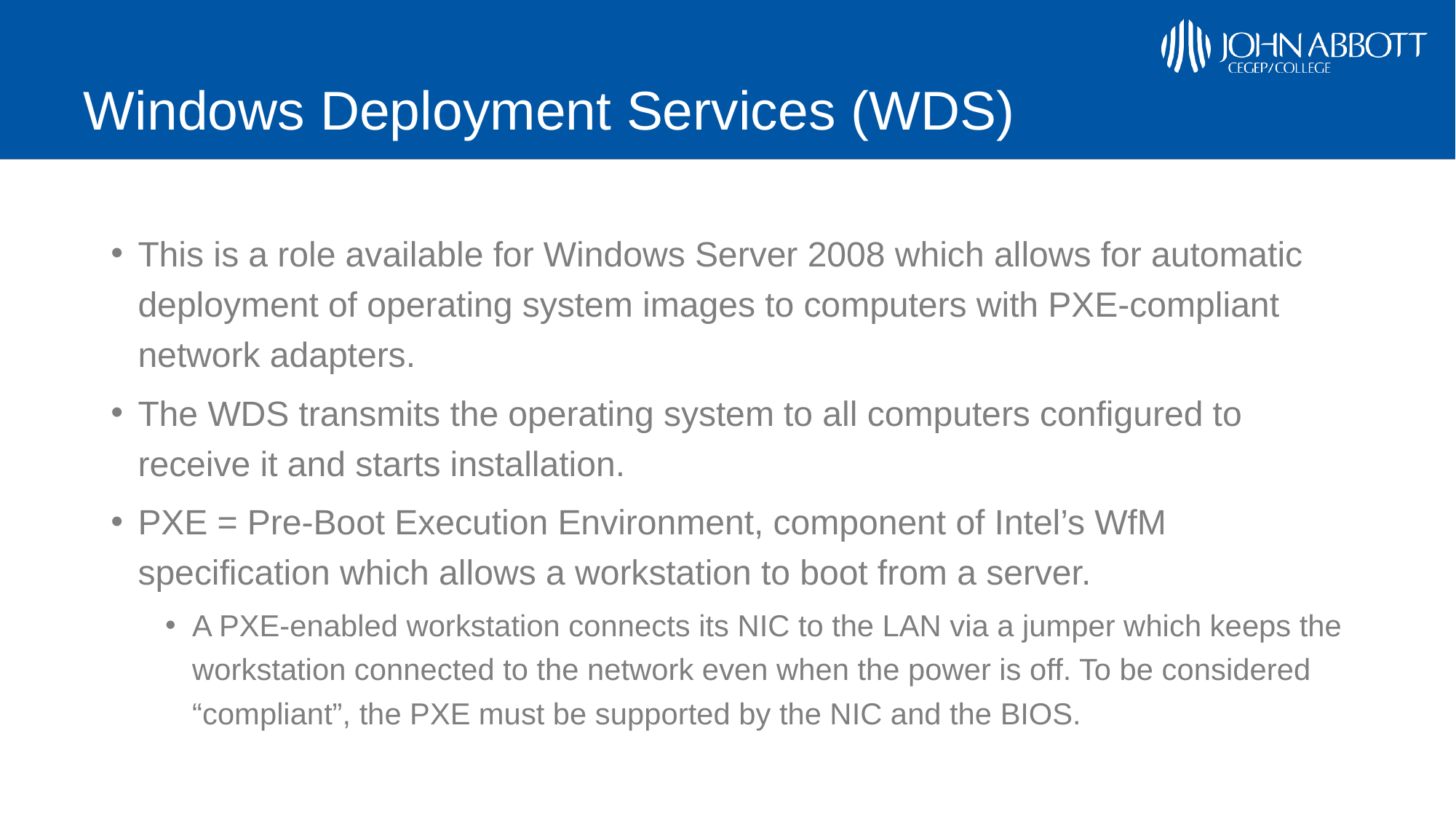

# Windows Deployment Services (WDS)
This is a role available for Windows Server 2008 which allows for automatic deployment of operating system images to computers with PXE-compliant network adapters.
The WDS transmits the operating system to all computers configured to receive it and starts installation.
PXE = Pre-Boot Execution Environment, component of Intel’s WfM specification which allows a workstation to boot from a server.
A PXE-enabled workstation connects its NIC to the LAN via a jumper which keeps the workstation connected to the network even when the power is off. To be considered “compliant”, the PXE must be supported by the NIC and the BIOS.